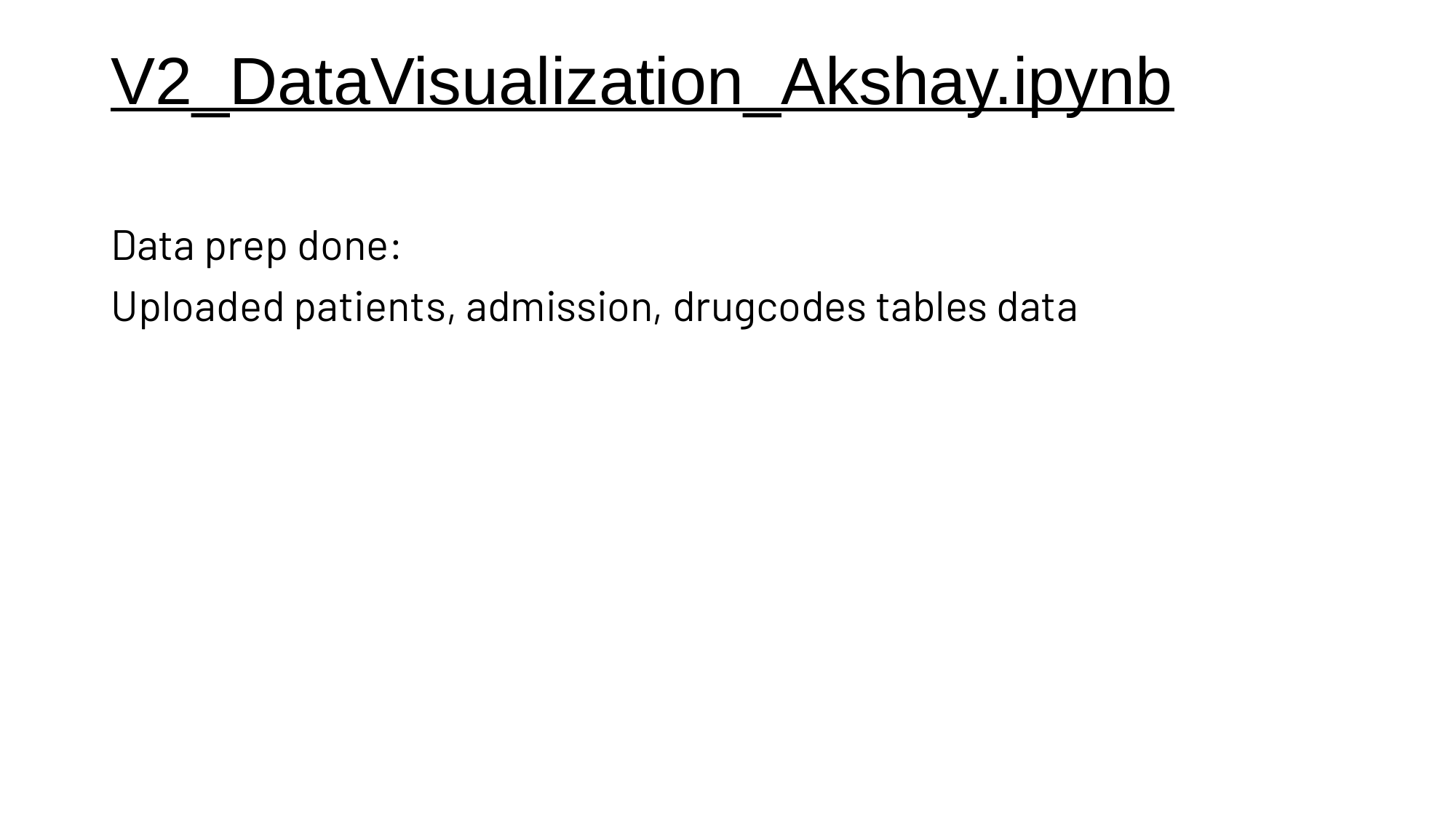

# V2_DataVisualization_Akshay.ipynb
Data prep done:
Uploaded patients, admission, drugcodes tables data